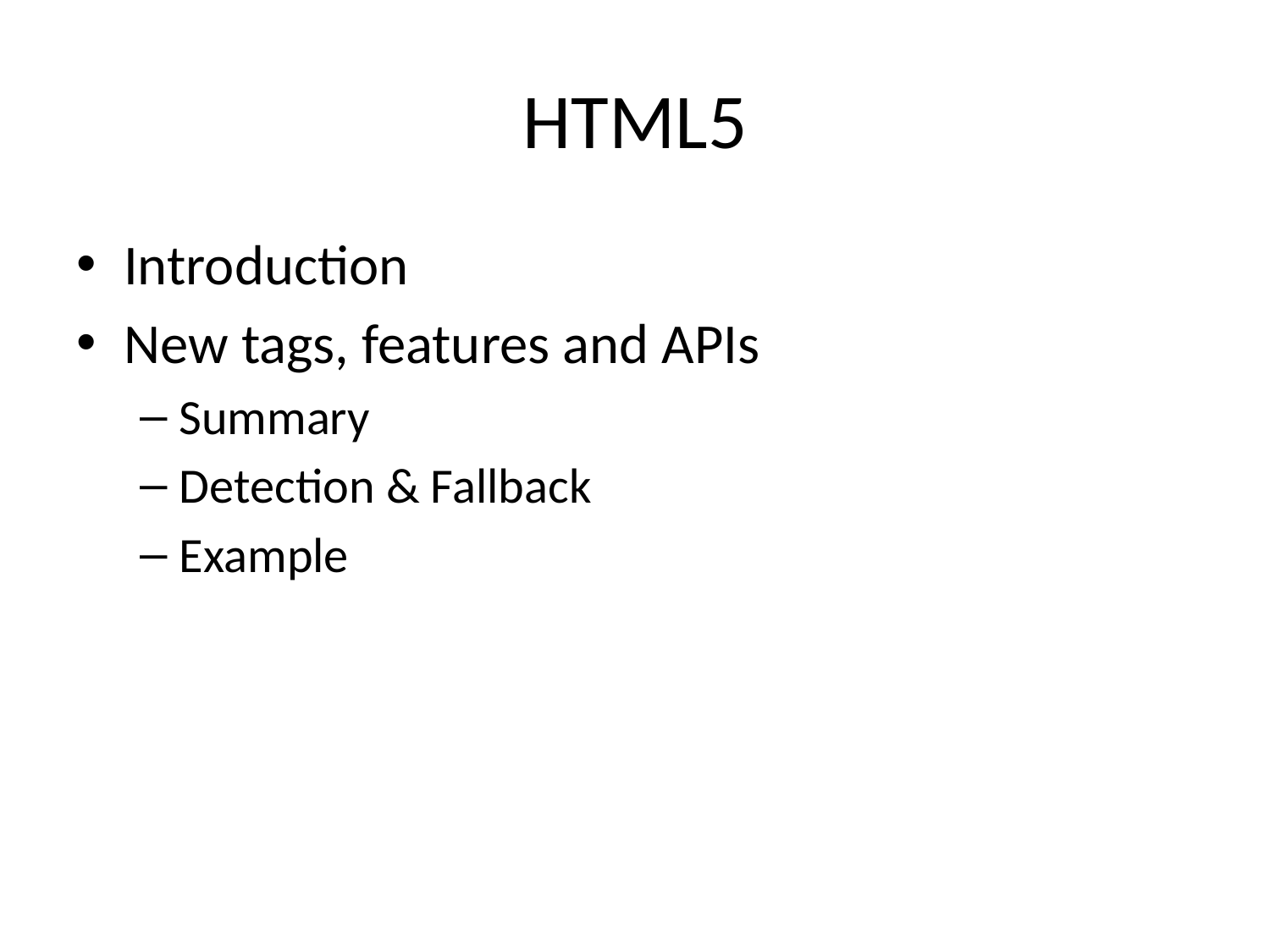

# HTML5
Introduction
New tags, features and APIs
Summary
Detection & Fallback
Example